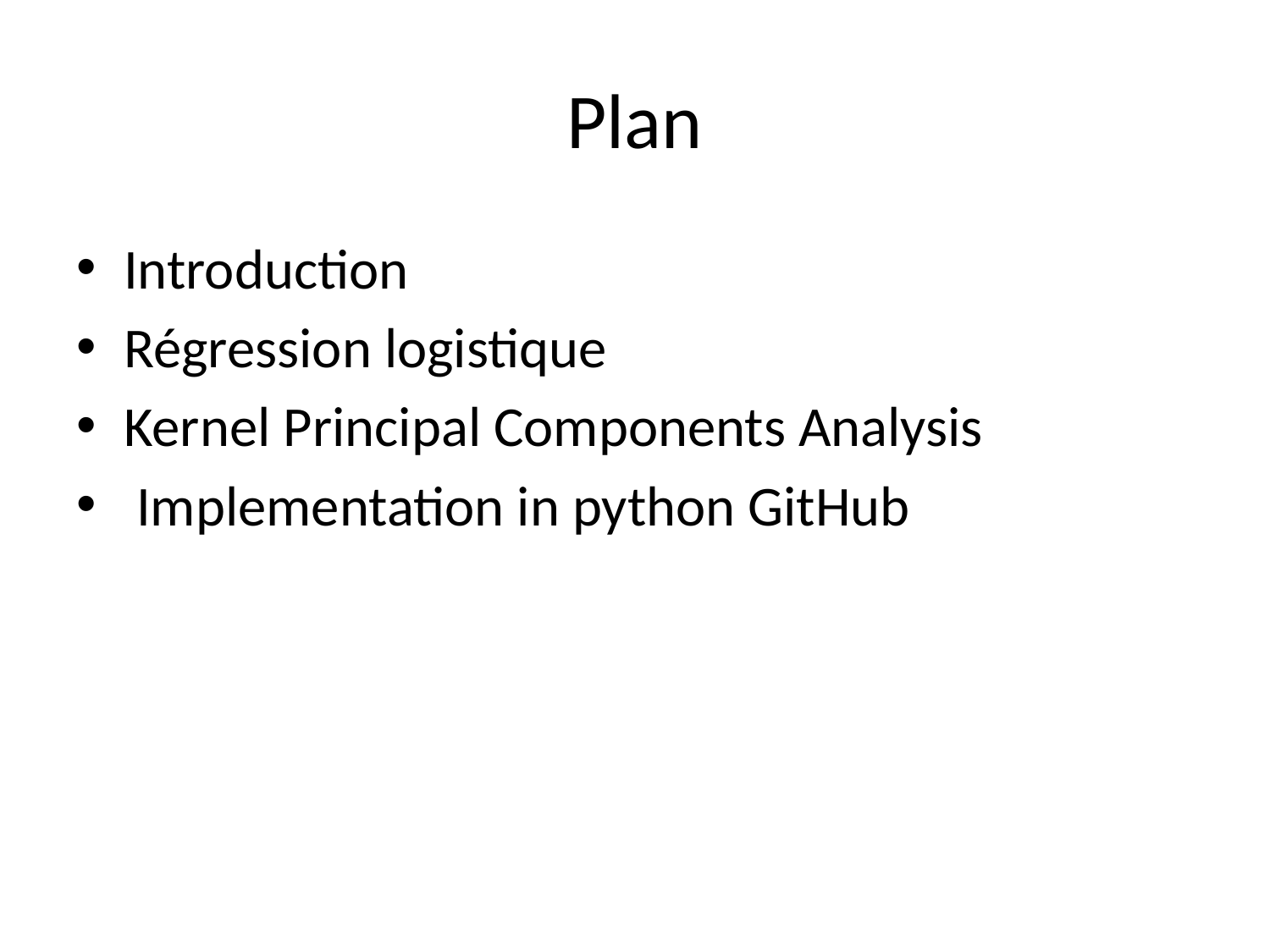

# Plan
Introduction
Régression logistique
Kernel Principal Components Analysis
 Implementation in python GitHub